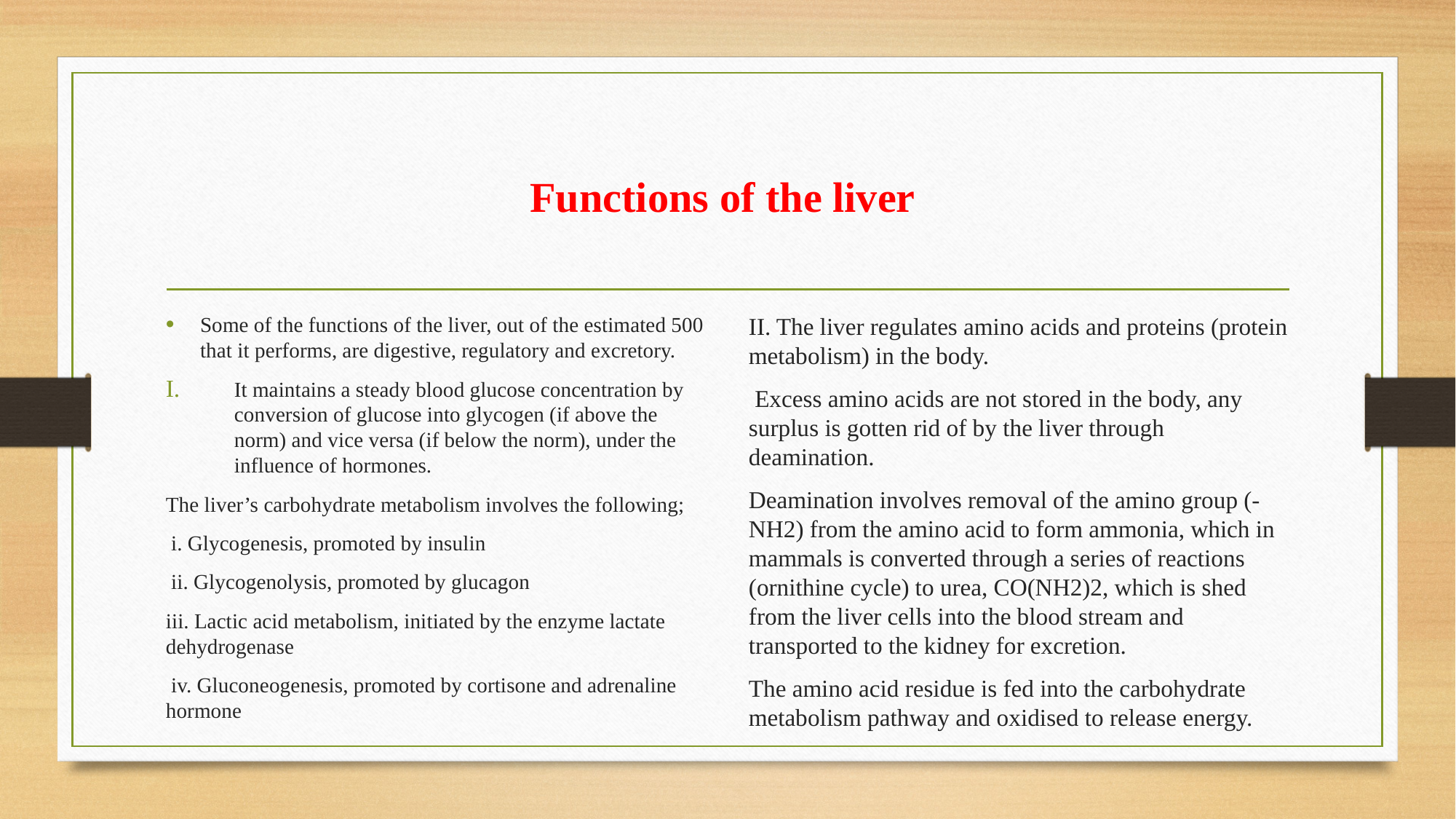

# Functions of the liver
Some of the functions of the liver, out of the estimated 500 that it performs, are digestive, regulatory and excretory.
It maintains a steady blood glucose concentration by conversion of glucose into glycogen (if above the norm) and vice versa (if below the norm), under the influence of hormones.
The liver’s carbohydrate metabolism involves the following;
 i. Glycogenesis, promoted by insulin
 ii. Glycogenolysis, promoted by glucagon
iii. Lactic acid metabolism, initiated by the enzyme lactate dehydrogenase
 iv. Gluconeogenesis, promoted by cortisone and adrenaline hormone
II. The liver regulates amino acids and proteins (protein metabolism) in the body.
 Excess amino acids are not stored in the body, any surplus is gotten rid of by the liver through deamination.
Deamination involves removal of the amino group (-NH2) from the amino acid to form ammonia, which in mammals is converted through a series of reactions (ornithine cycle) to urea, CO(NH2)2, which is shed from the liver cells into the blood stream and transported to the kidney for excretion.
The amino acid residue is fed into the carbohydrate metabolism pathway and oxidised to release energy.